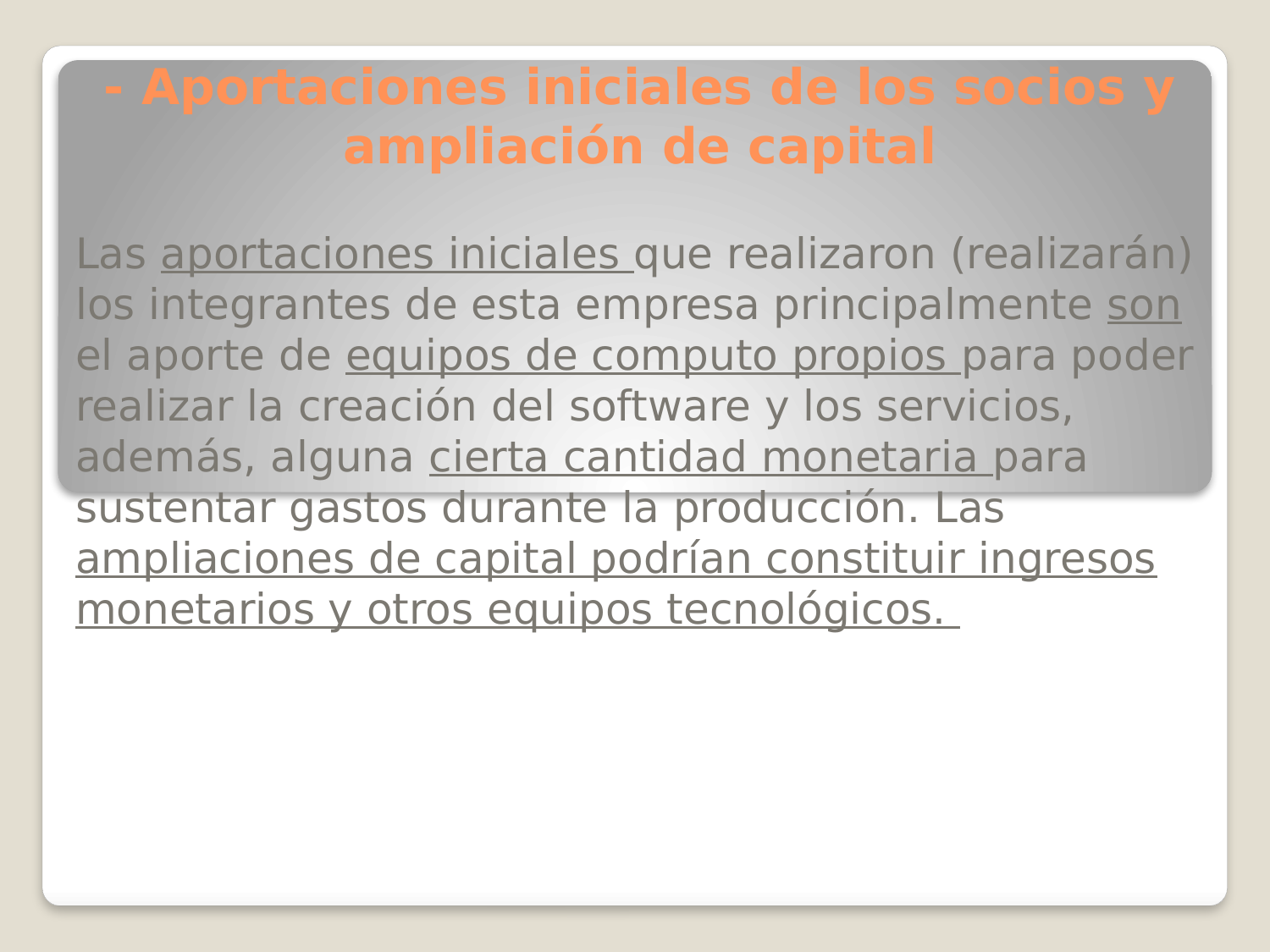

# - Aportaciones iniciales de los socios y ampliación de capital
Las aportaciones iniciales que realizaron (realizarán) los integrantes de esta empresa principalmente son el aporte de equipos de computo propios para poder realizar la creación del software y los servicios, además, alguna cierta cantidad monetaria para sustentar gastos durante la producción. Las ampliaciones de capital podrían constituir ingresos monetarios y otros equipos tecnológicos.